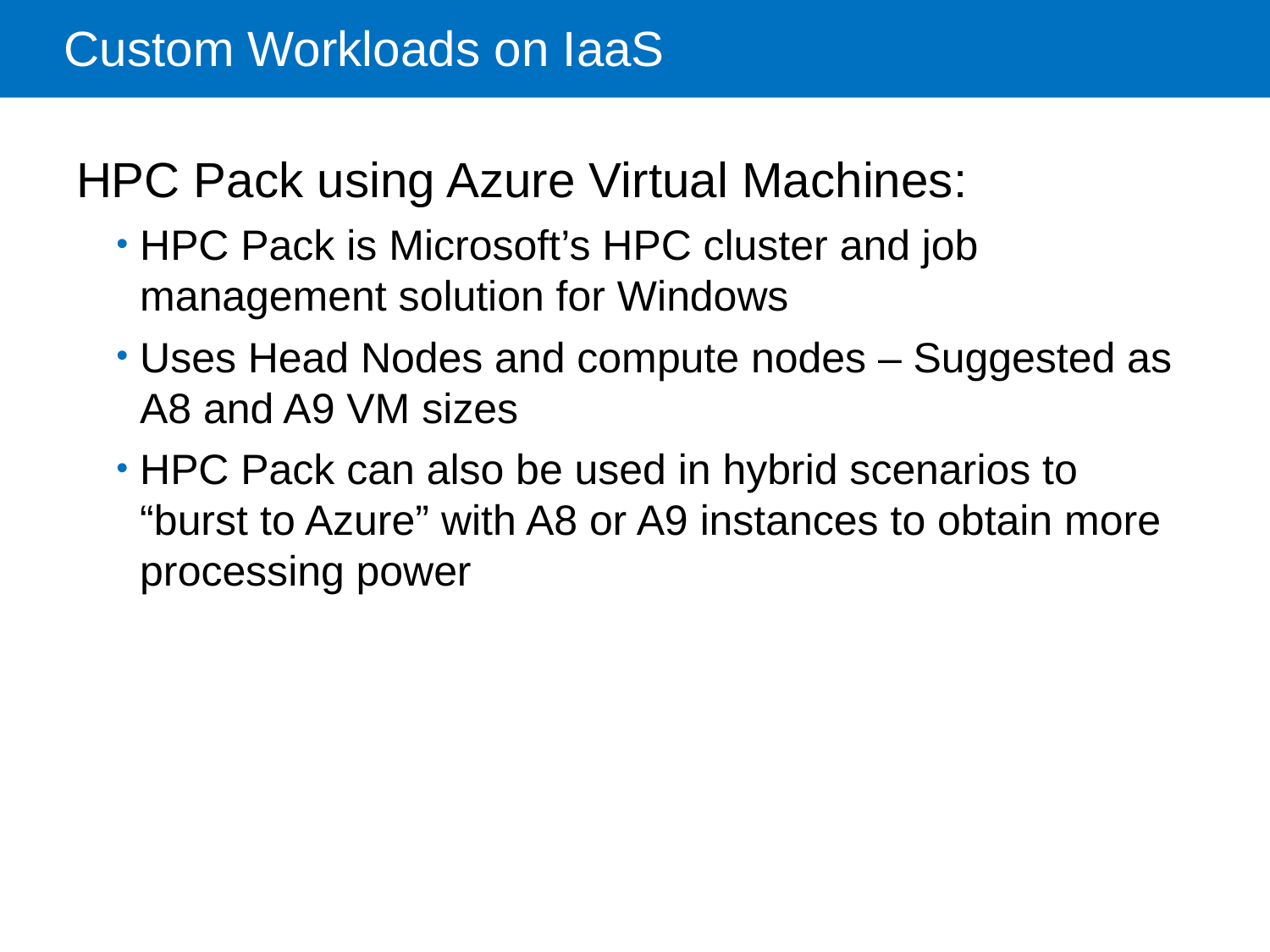

# Custom Workloads on IaaS
HPC Pack using Azure Virtual Machines:
HPC Pack is Microsoft’s HPC cluster and job management solution for Windows
Uses Head Nodes and compute nodes – Suggested as A8 and A9 VM sizes
HPC Pack can also be used in hybrid scenarios to “burst to Azure” with A8 or A9 instances to obtain more processing power